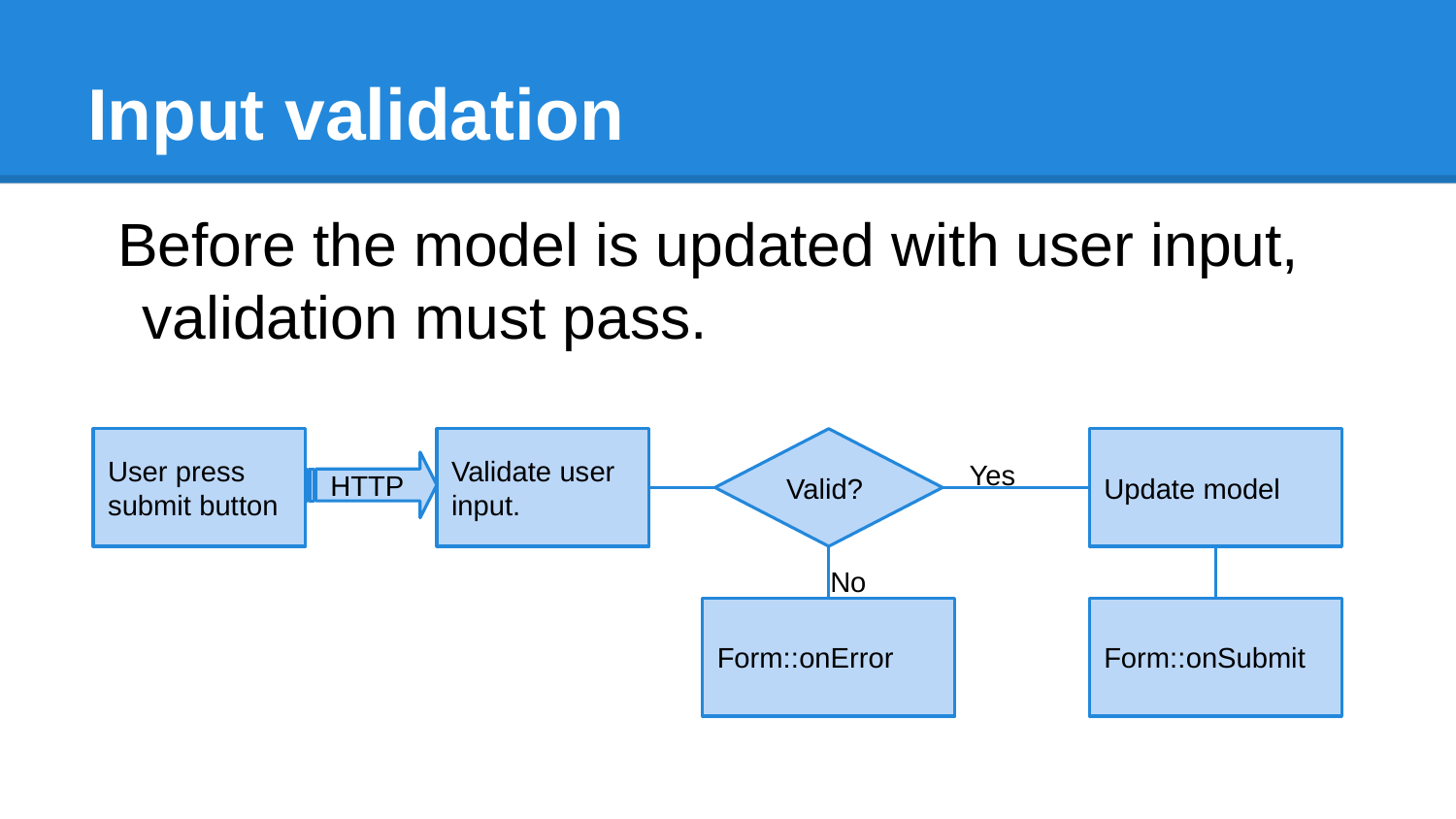

# Input validation
Before the model is updated with user input, validation must pass.
Validate user input.
User press submit button
Valid?
Update model
Yes
HTTP
No
Form::onError
Form::onSubmit